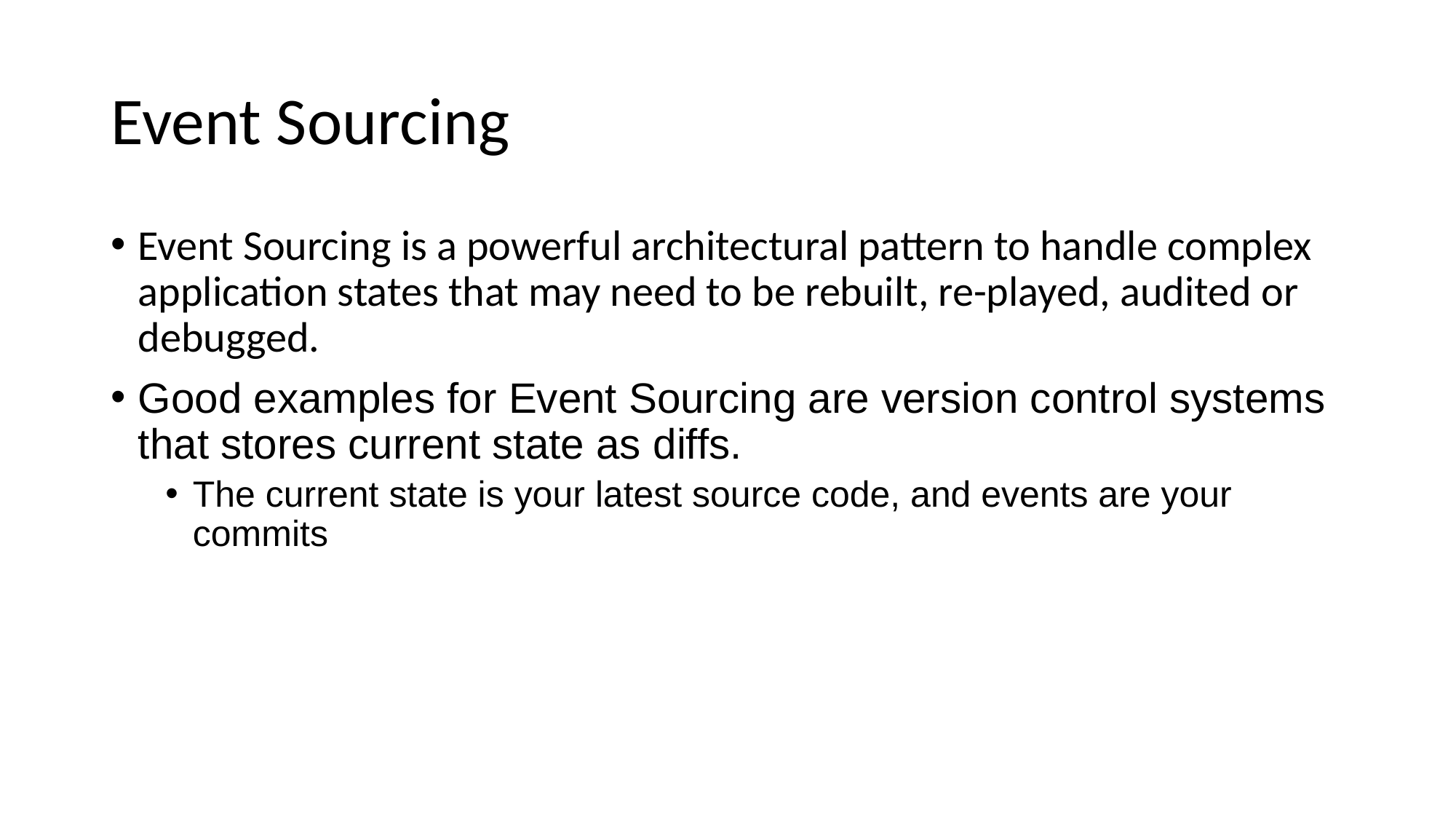

# Event Sourcing
Event Sourcing is a powerful architectural pattern to handle complex application states that may need to be rebuilt, re-played, audited or debugged.
Good examples for Event Sourcing are version control systems that stores current state as diffs.
The current state is your latest source code, and events are your commits